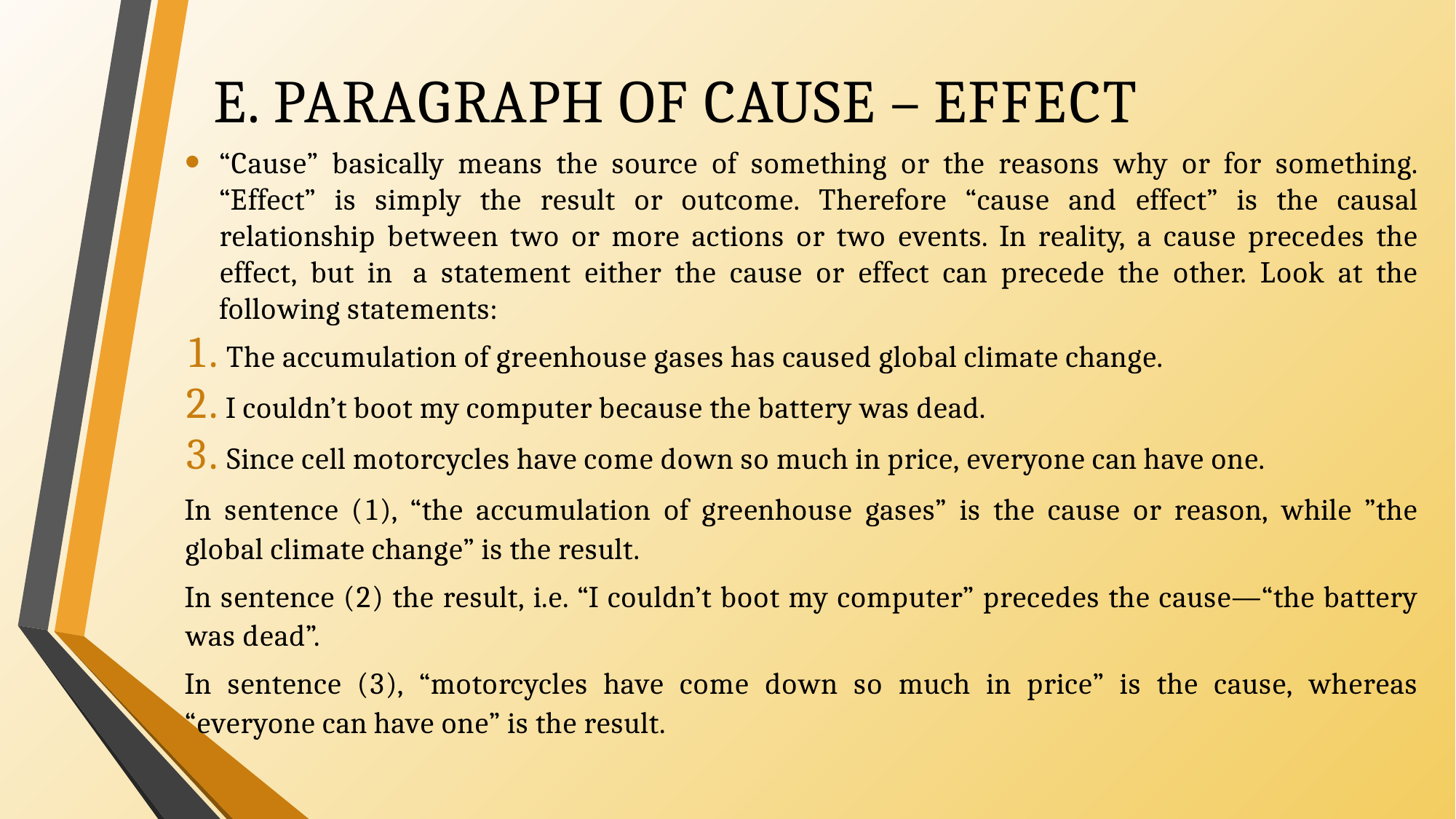

# E. PARAGRAPH OF CAUSE – EFFECT
“Cause” basically means the source of something or the reasons why or for something. “Effect” is simply the result or outcome. Therefore “cause and effect” is the causal relationship between two or more actions or two events. In reality, a cause precedes the effect, but in  a statement either the cause or effect can precede the other. Look at the following statements:
The accumulation of greenhouse gases has caused global climate change.
I couldn’t boot my computer because the battery was dead.
Since cell motorcycles have come down so much in price, everyone can have one.
In sentence (1), “the accumulation of greenhouse gases” is the cause or reason, while ”the global climate change” is the result.
In sentence (2) the result, i.e. “I couldn’t boot my computer” precedes the cause—“the battery was dead”.
In sentence (3), “motorcycles have come down so much in price” is the cause, whereas “everyone can have one” is the result.